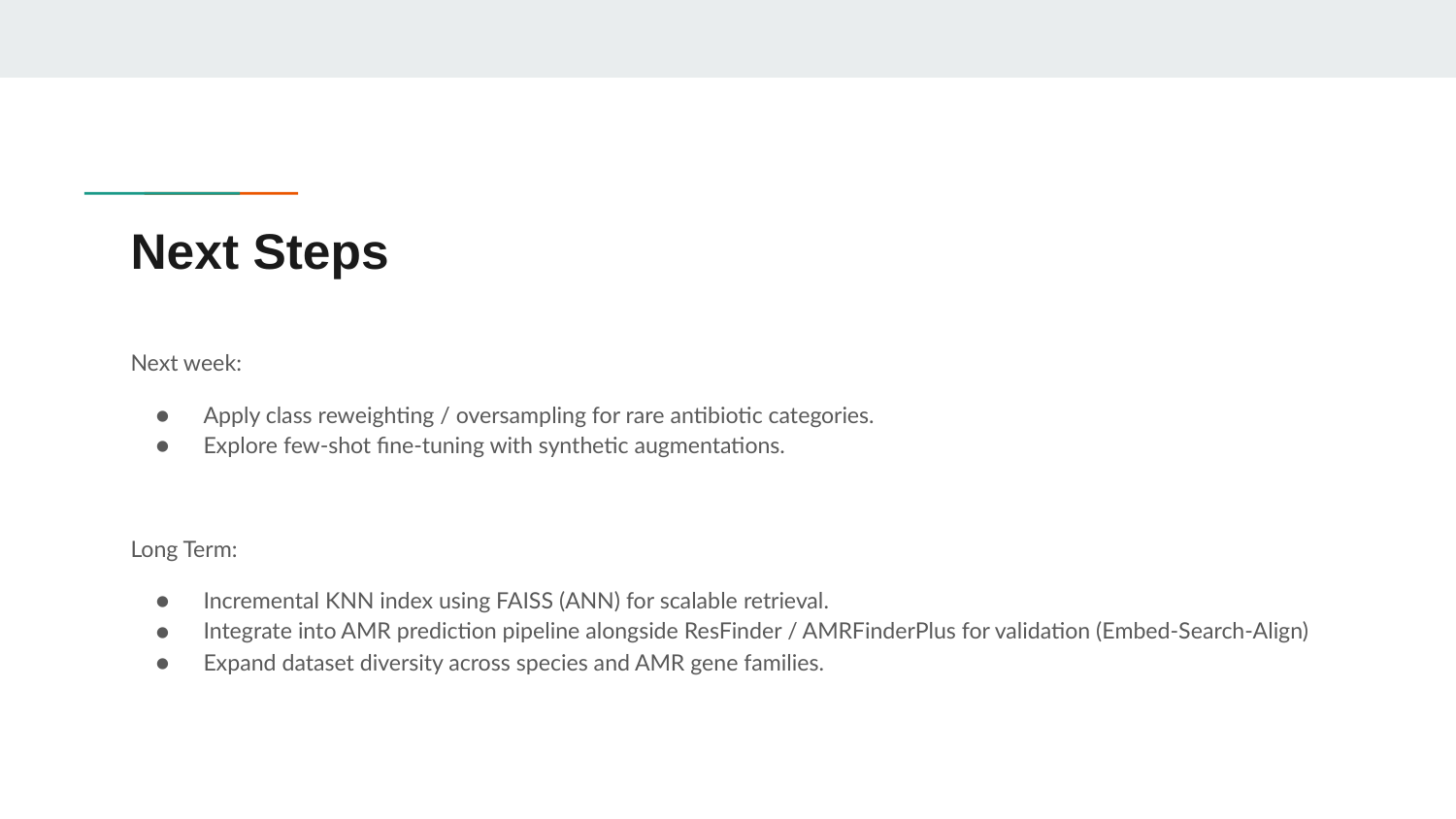

# Next Steps
Next week:
Apply class reweighting / oversampling for rare antibiotic categories.
Explore few-shot fine-tuning with synthetic augmentations.

Long Term:
Incremental KNN index using FAISS (ANN) for scalable retrieval.
Integrate into AMR prediction pipeline alongside ResFinder / AMRFinderPlus for validation (Embed-Search-Align)
Expand dataset diversity across species and AMR gene families.